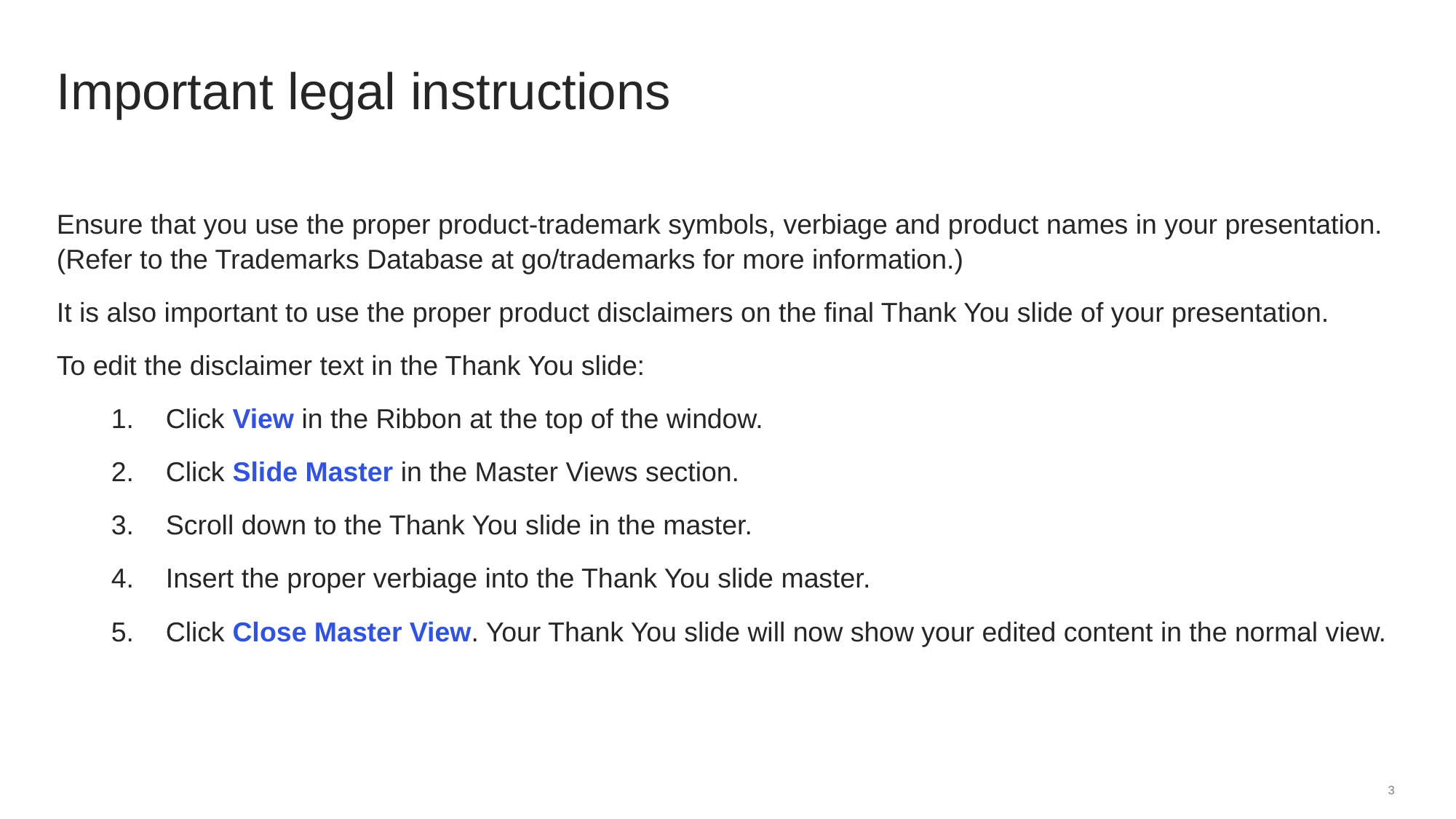

# Important legal instructions
Ensure that you use the proper product-trademark symbols, verbiage and product names in your presentation. (Refer to the Trademarks Database at go/trademarks for more information.)
It is also important to use the proper product disclaimers on the final Thank You slide of your presentation.
To edit the disclaimer text in the Thank You slide:
Click View in the Ribbon at the top of the window.
Click Slide Master in the Master Views section.
Scroll down to the Thank You slide in the master.
Insert the proper verbiage into the Thank You slide master.
Click Close Master View. Your Thank You slide will now show your edited content in the normal view.